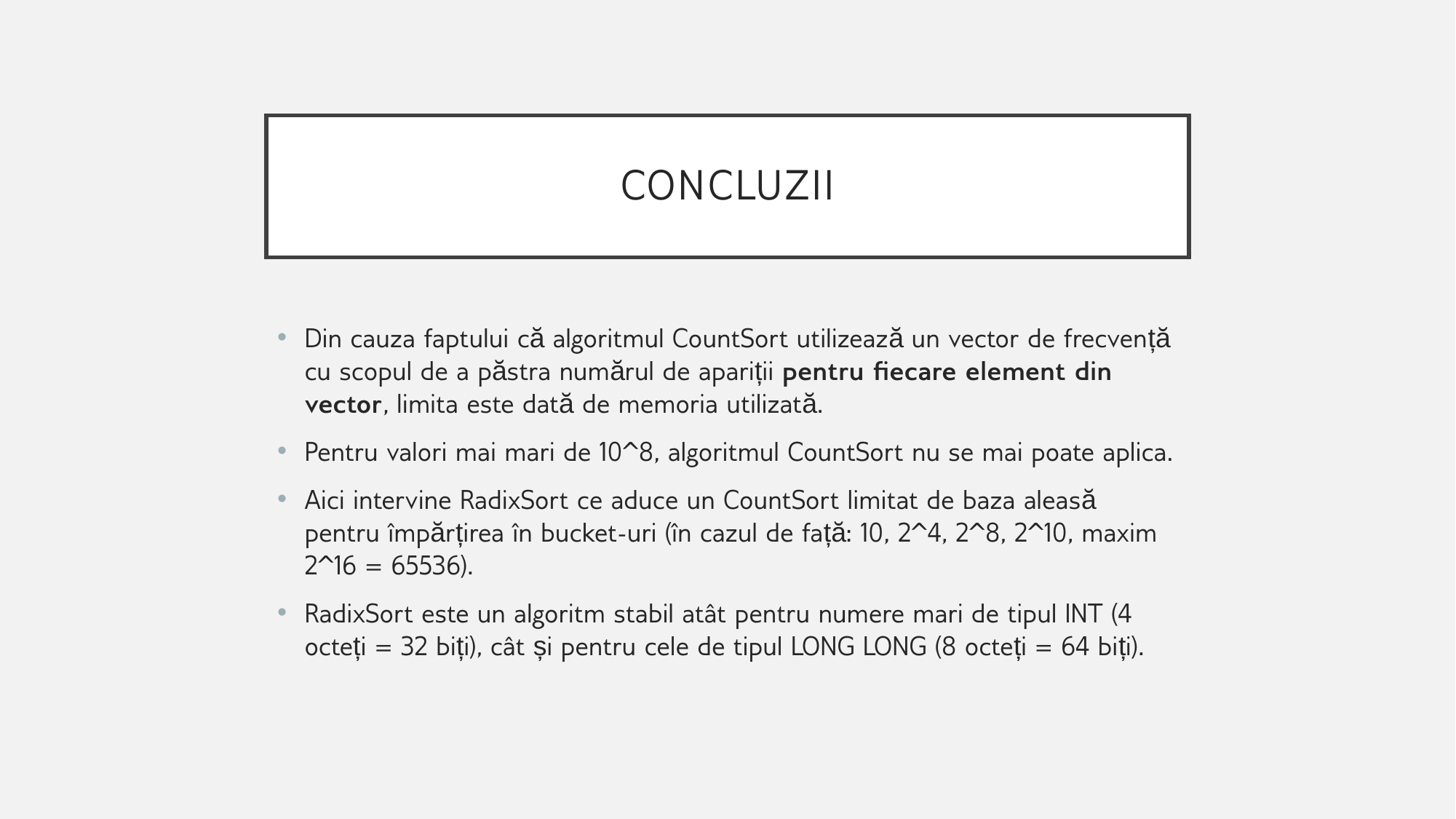

# concluzii
Din cauza faptului că algoritmul CountSort utilizează un vector de frecvență cu scopul de a păstra numărul de apariții pentru fiecare element din vector, limita este dată de memoria utilizată.
Pentru valori mai mari de 10^8, algoritmul CountSort nu se mai poate aplica.
Aici intervine RadixSort ce aduce un CountSort limitat de baza aleasă pentru împărțirea în bucket-uri (în cazul de față: 10, 2^4, 2^8, 2^10, maxim 2^16 = 65536).
RadixSort este un algoritm stabil atât pentru numere mari de tipul INT (4 octeți = 32 biți), cât și pentru cele de tipul LONG LONG (8 octeți = 64 biți).